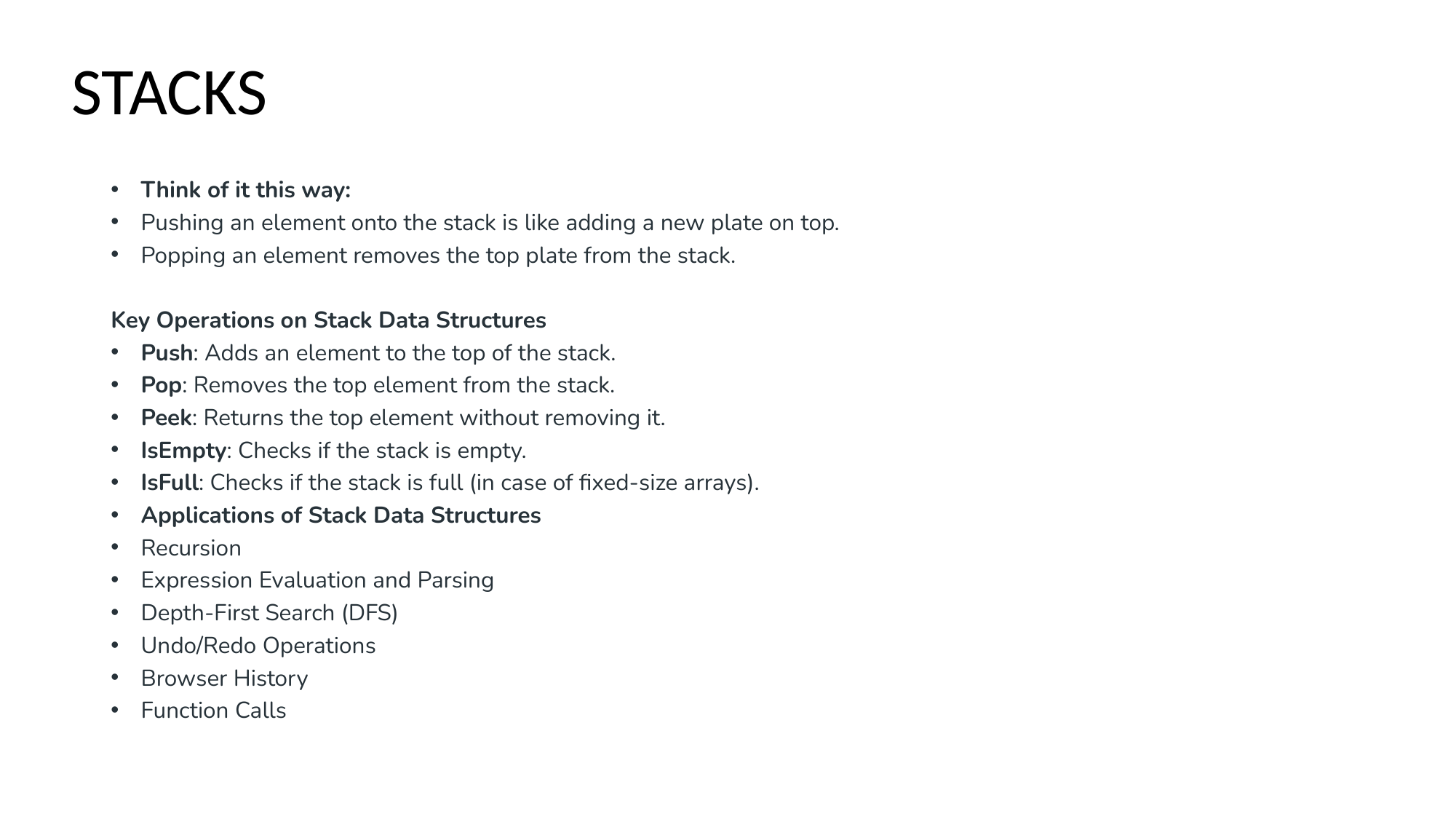

# STACKS
Think of it this way:
Pushing an element onto the stack is like adding a new plate on top.
Popping an element removes the top plate from the stack.

Key Operations on Stack Data Structures
Push: Adds an element to the top of the stack.
Pop: Removes the top element from the stack.
Peek: Returns the top element without removing it.
IsEmpty: Checks if the stack is empty.
IsFull: Checks if the stack is full (in case of fixed-size arrays).
Applications of Stack Data Structures
Recursion
Expression Evaluation and Parsing
Depth-First Search (DFS)
Undo/Redo Operations
Browser History
Function Calls